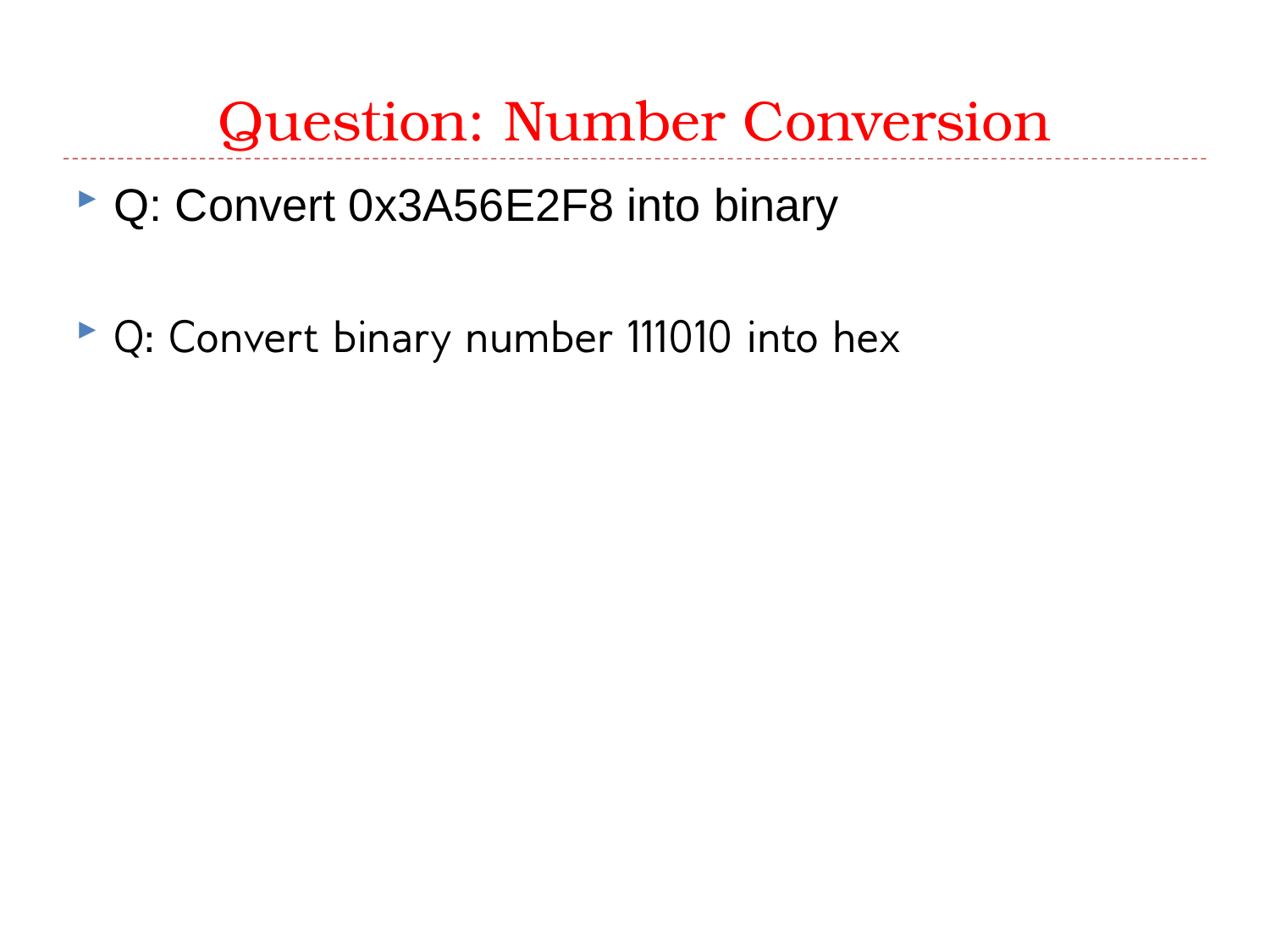

# Question: Number Conversion
Q: Convert 0x3A56E2F8 into binary

Q: Convert binary number 111010 into hex